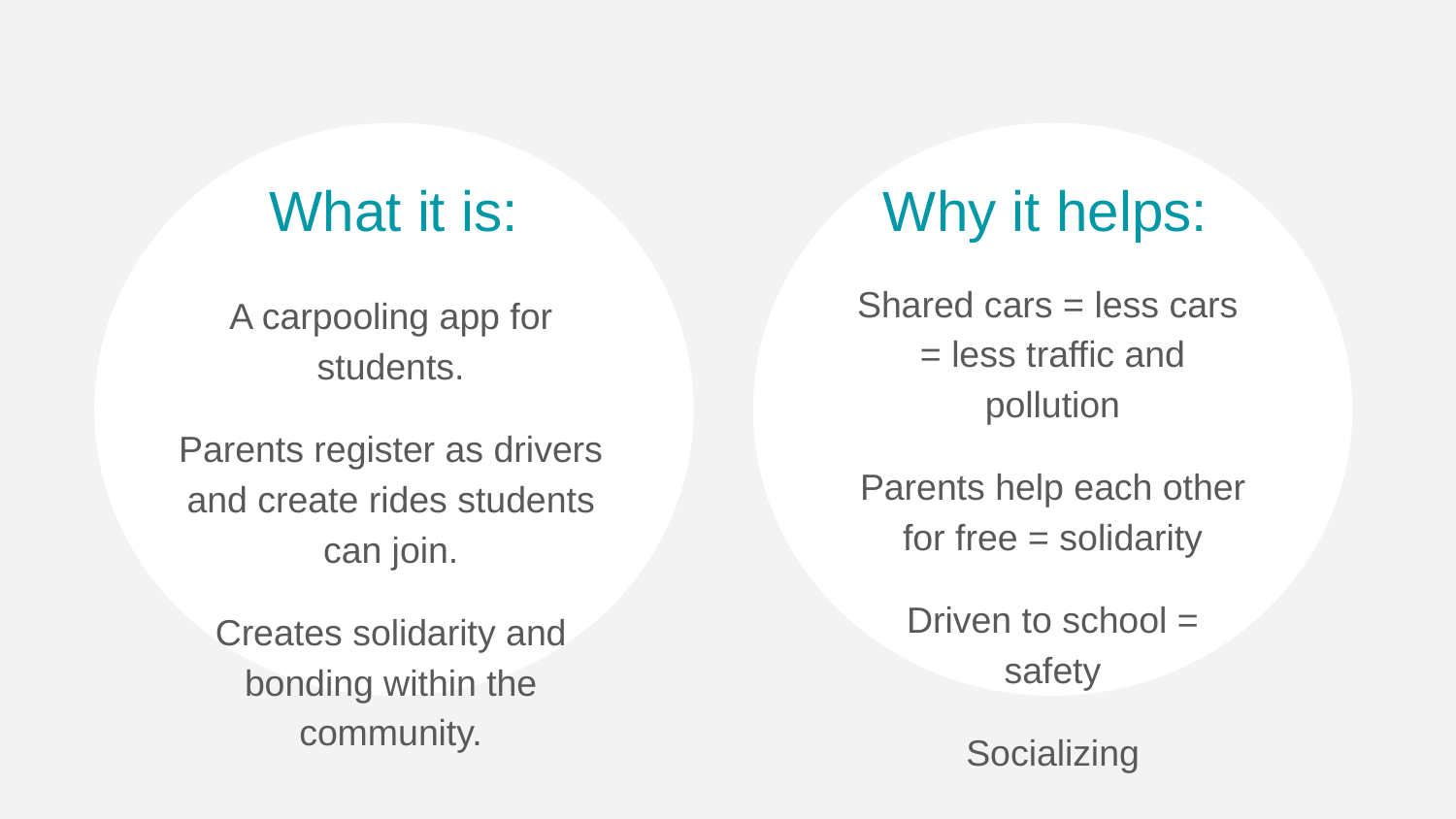

# What it is:
Why it helps:
Shared cars = less cars
= less traffic and pollution
Parents help each other for free = solidarity
Driven to school = safety
Socializing
A carpooling app for students.
Parents register as drivers and create rides students can join.
Creates solidarity and bonding within the community.